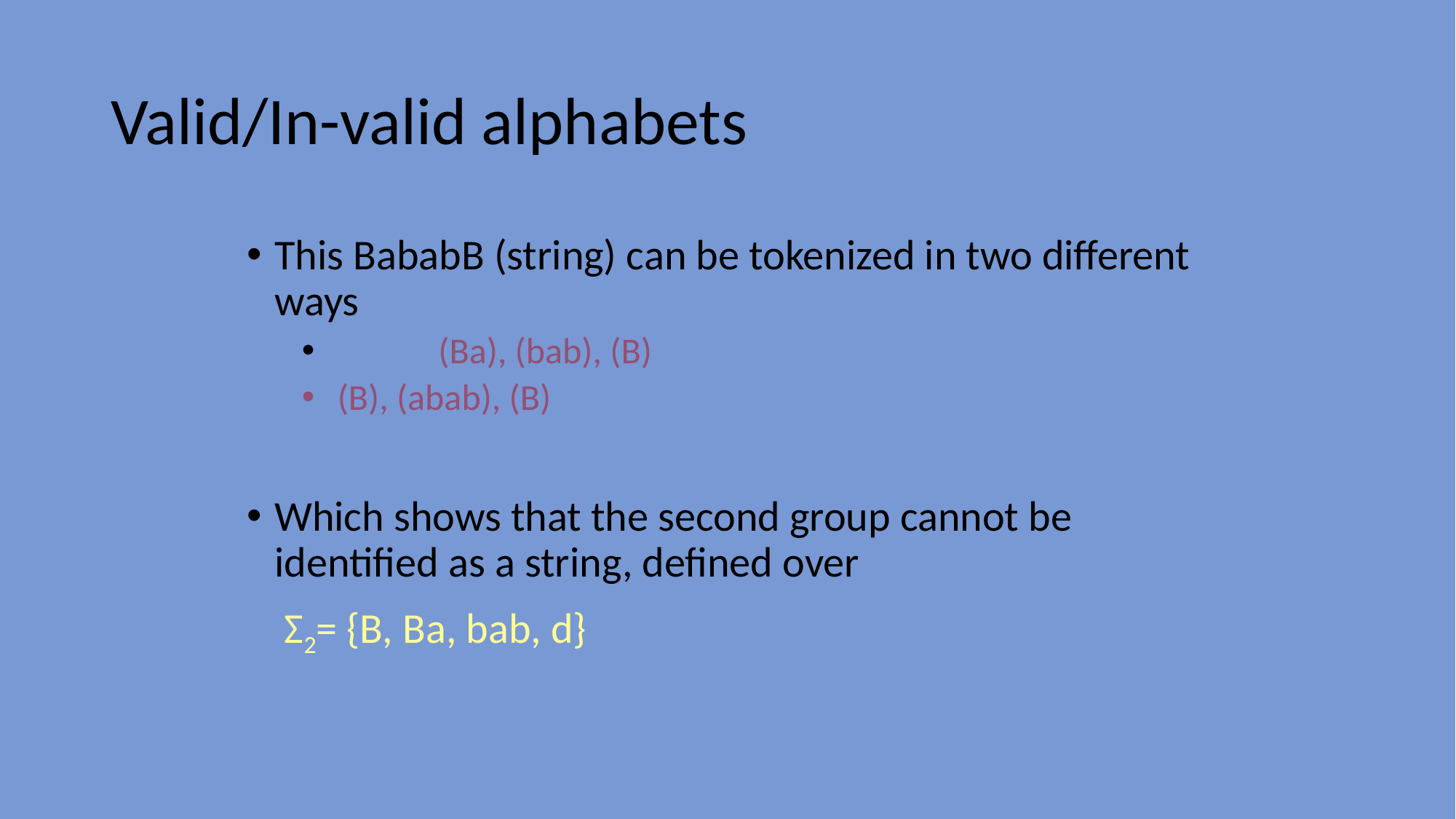

# Valid/In-valid alphabets
This BababB (string) can be tokenized in two different ways
	(Ba), (bab), (B)
 (B), (abab), (B)

Which shows that the second group cannot be identified as a string, defined over
	 Σ2= {B, Ba, bab, d}